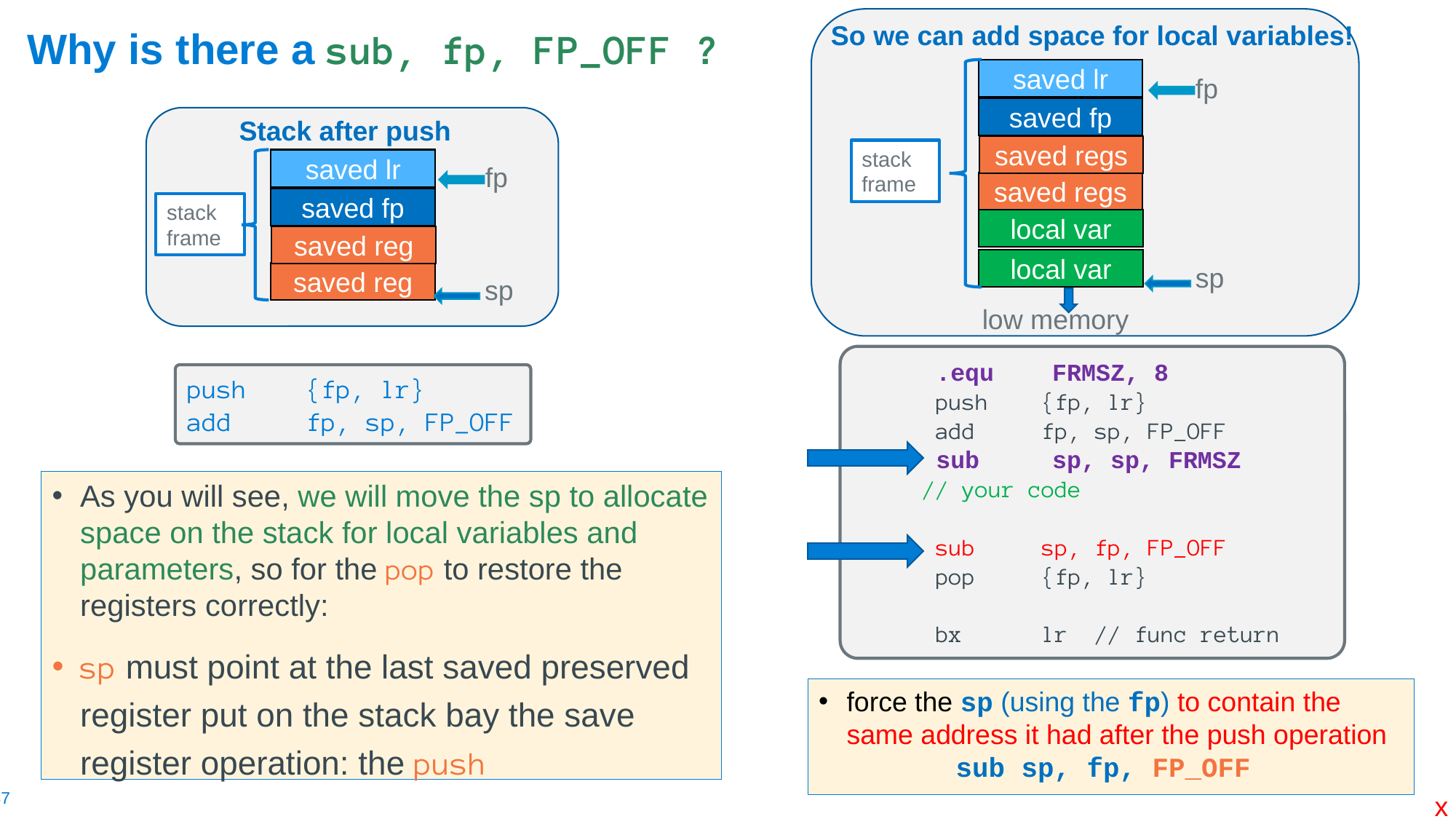

So we can add space for local variables!

saved lr
fp

saved fp
saved regs
stack
frame
saved regs
local var
local var
sp

low memory
      .equ    FRMSZ, 8
      push    {fp, lr}
      add     fp, sp, FP_OFF
      sub     sp, sp, FRMSZ
     // your code

      sub     sp, fp, FP_OFF
      pop     {fp, lr}

      bx      lr  // func return

force the sp (using the fp) to contain the same address it had after the push operation 	sub sp, fp, FP_OFF
# Why is there a sub, fp, FP_OFF ?

Stack after push

saved lr
fp

saved fp
stack frame
saved reg
saved reg
sp

push    {fp, lr}
add     fp, sp, FP_OFF
As you will see, we will move the sp to allocate space on the stack for local variables and parameters, so for the pop to restore the registers correctly:
sp must point at the last saved preserved register put on the stack bay the save register operation: the push
x